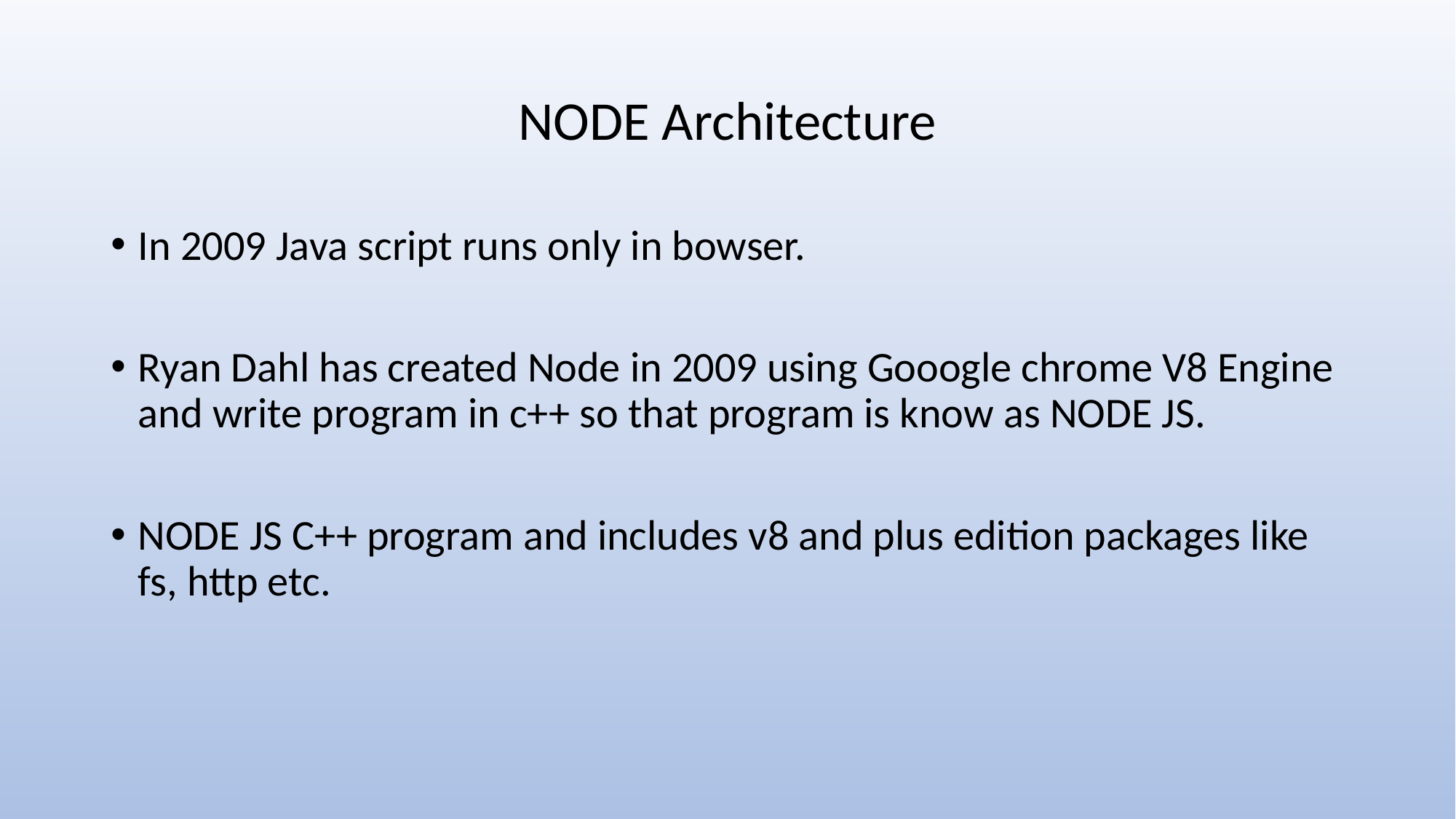

# NODE Architecture
In 2009 Java script runs only in bowser.

Ryan Dahl has created Node in 2009 using Gooogle chrome V8 Engine and write program in c++ so that program is know as NODE JS.

NODE JS C++ program and includes v8 and plus edition packages like fs, http etc.